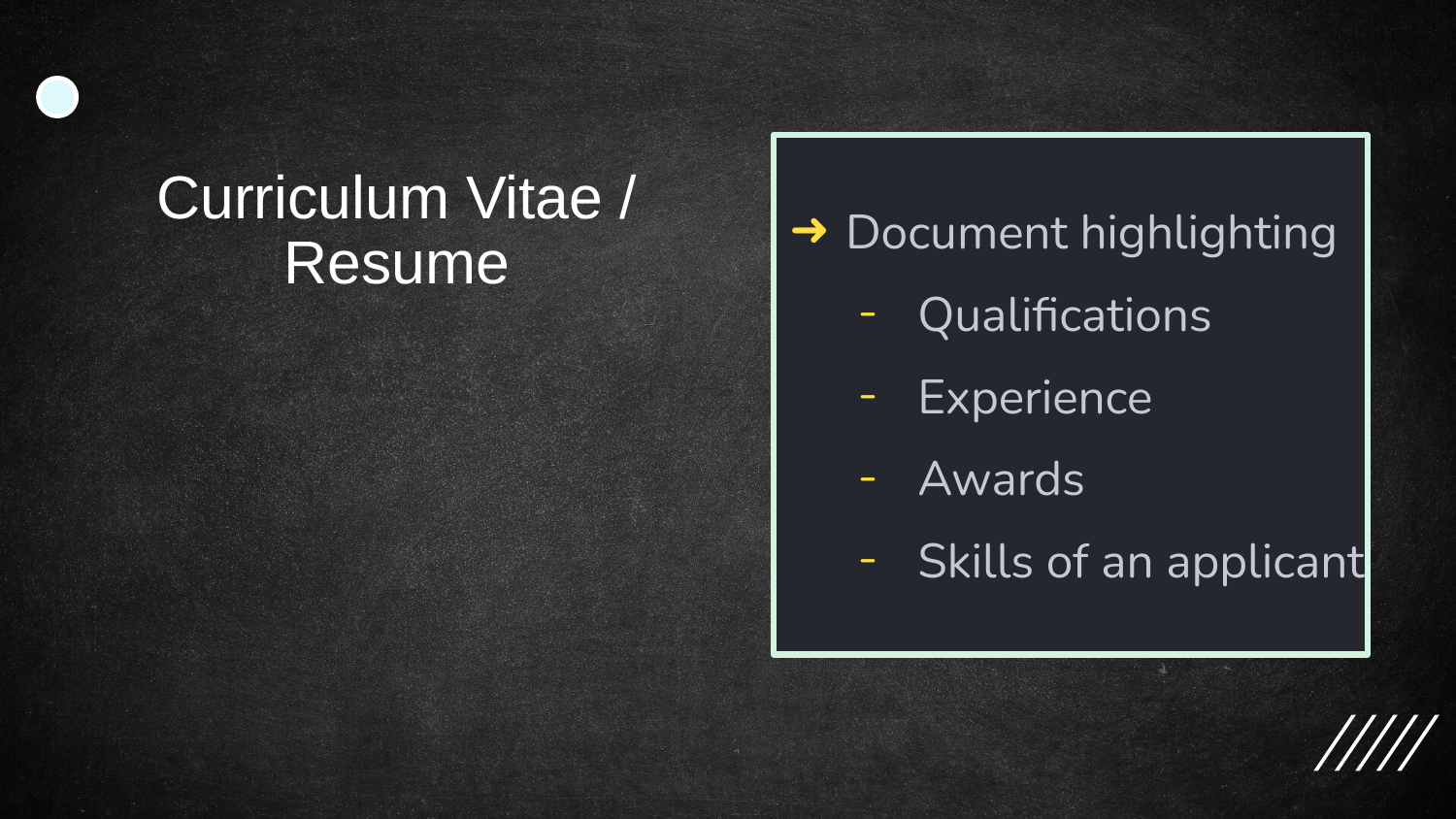

Document highlighting
Qualifications
Experience
Awards
Skills of an applicant
# Curriculum Vitae / Resume